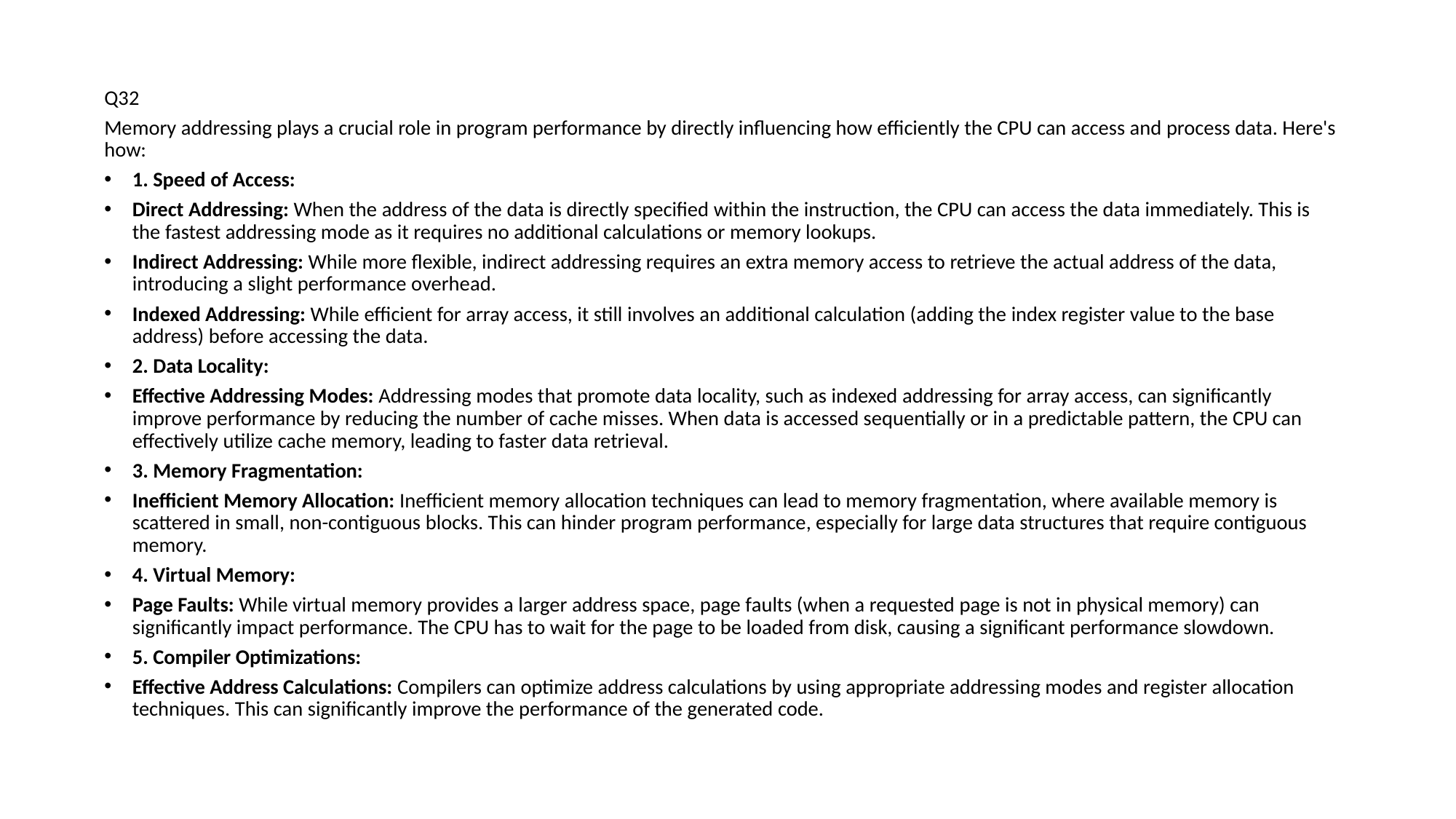

Q32
Memory addressing plays a crucial role in program performance by directly influencing how efficiently the CPU can access and process data. Here's how:
1. Speed of Access:
Direct Addressing: When the address of the data is directly specified within the instruction, the CPU can access the data immediately. This is the fastest addressing mode as it requires no additional calculations or memory lookups.
Indirect Addressing: While more flexible, indirect addressing requires an extra memory access to retrieve the actual address of the data, introducing a slight performance overhead.
Indexed Addressing: While efficient for array access, it still involves an additional calculation (adding the index register value to the base address) before accessing the data.
2. Data Locality:
Effective Addressing Modes: Addressing modes that promote data locality, such as indexed addressing for array access, can significantly improve performance by reducing the number of cache misses. When data is accessed sequentially or in a predictable pattern, the CPU can effectively utilize cache memory, leading to faster data retrieval.
3. Memory Fragmentation:
Inefficient Memory Allocation: Inefficient memory allocation techniques can lead to memory fragmentation, where available memory is scattered in small, non-contiguous blocks. This can hinder program performance, especially for large data structures that require contiguous memory.
4. Virtual Memory:
Page Faults: While virtual memory provides a larger address space, page faults (when a requested page is not in physical memory) can significantly impact performance. The CPU has to wait for the page to be loaded from disk, causing a significant performance slowdown.
5. Compiler Optimizations:
Effective Address Calculations: Compilers can optimize address calculations by using appropriate addressing modes and register allocation techniques. This can significantly improve the performance of the generated code.